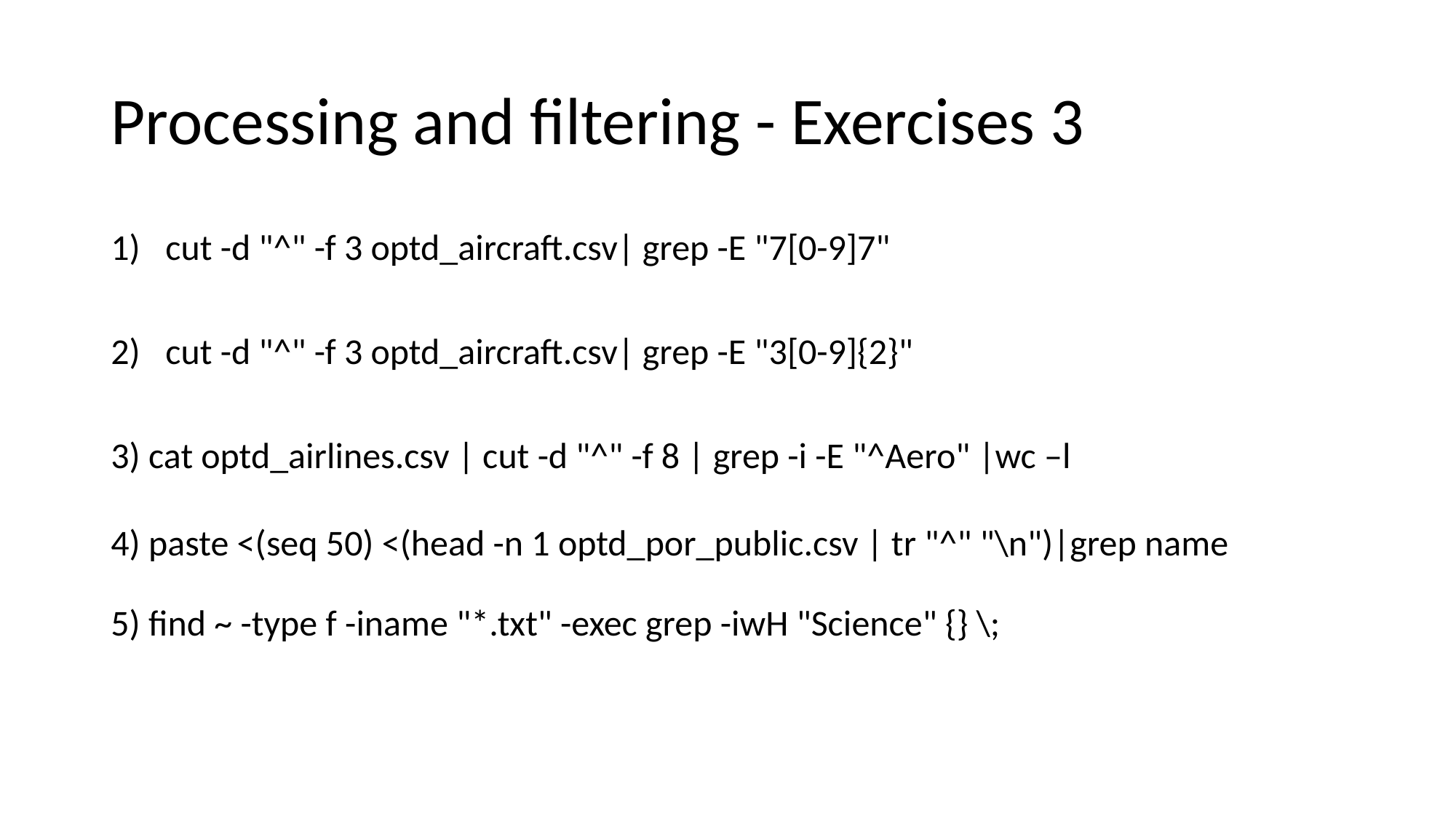

# Processing and filtering - Exercises 3
cut -d "^" -f 3 optd_aircraft.csv| grep -E "7[0-9]7"

cut -d "^" -f 3 optd_aircraft.csv| grep -E "3[0-9]{2}"

3) cat optd_airlines.csv | cut -d "^" -f 8 | grep -i -E "^Aero" |wc –l

4) paste <(seq 50) <(head -n 1 optd_por_public.csv | tr "^" "\n")|grep name

5) find ~ -type f -iname "*.txt" -exec grep -iwH "Science" {} \;